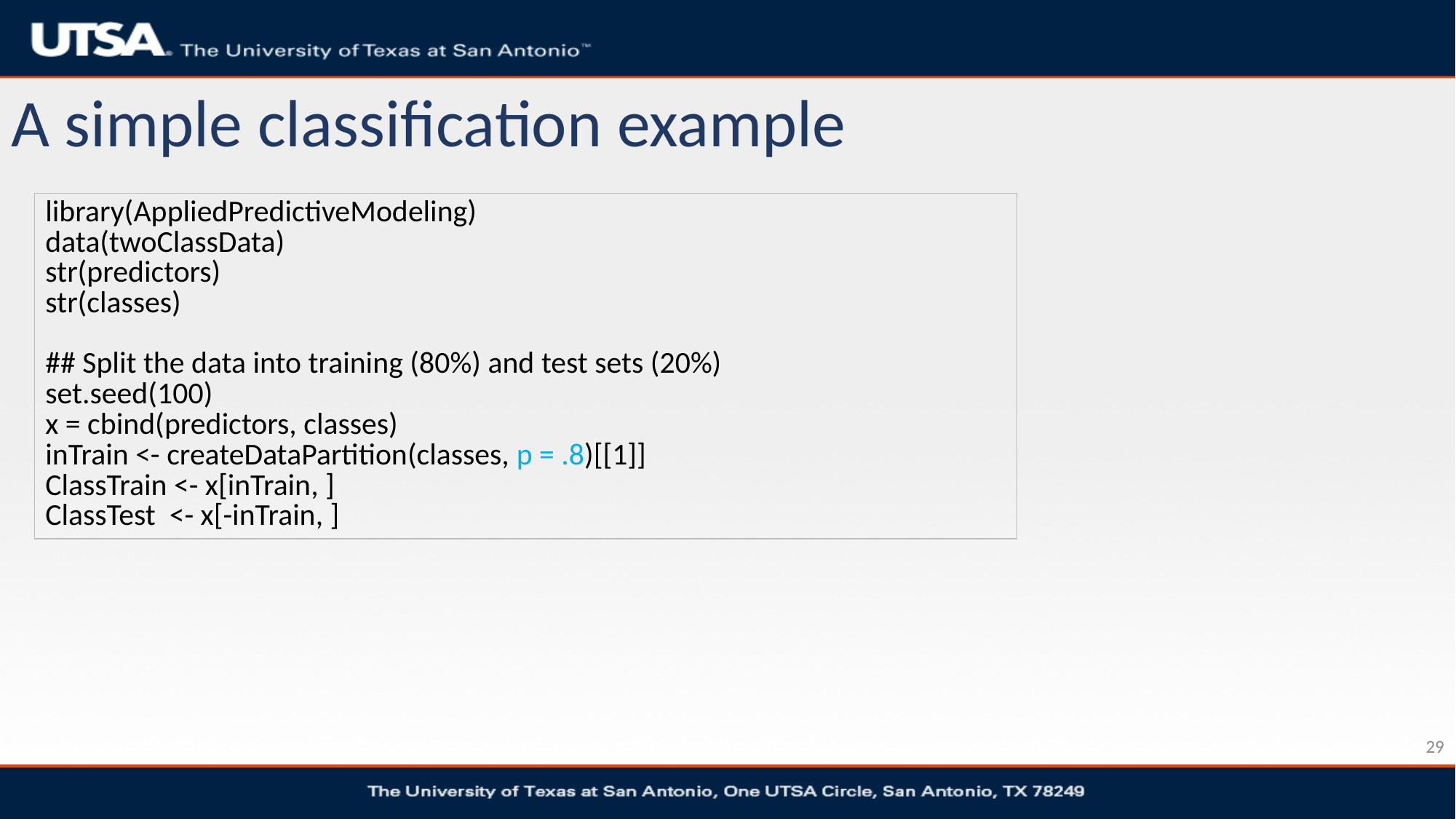

# A simple classification example
| library(AppliedPredictiveModeling) data(twoClassData) str(predictors) str(classes) ## Split the data into training (80%) and test sets (20%) set.seed(100) x = cbind(predictors, classes) inTrain <- createDataPartition(classes, p = .8)[[1]] ClassTrain <- x[inTrain, ] ClassTest <- x[-inTrain, ] |
| --- |
29